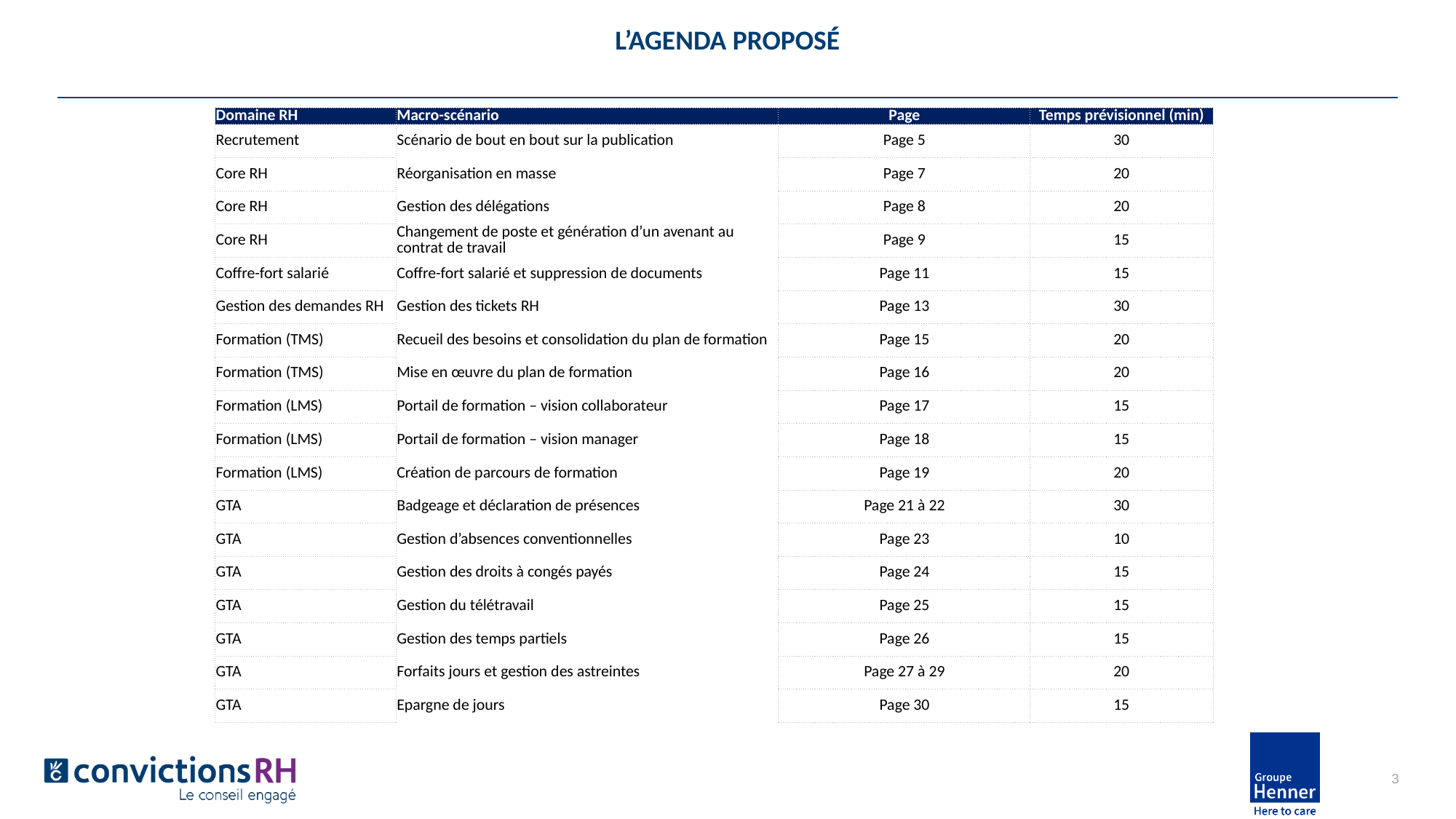

# L’AGENDA PROPOSé

| Domaine RH | Macro-scénario | Page | Temps prévisionnel (min) |
| --- | --- | --- | --- |
| Recrutement | Scénario de bout en bout sur la publication | Page 5 | 30 |
| Core RH | Réorganisation en masse | Page 7 | 20 |
| Core RH | Gestion des délégations | Page 8 | 20 |
| Core RH | Changement de poste et génération d’un avenant au contrat de travail | Page 9 | 15 |
| Coffre-fort salarié | Coffre-fort salarié et suppression de documents | Page 11 | 15 |
| Gestion des demandes RH | Gestion des tickets RH | Page 13 | 30 |
| Formation (TMS) | Recueil des besoins et consolidation du plan de formation | Page 15 | 20 |
| Formation (TMS) | Mise en œuvre du plan de formation | Page 16 | 20 |
| Formation (LMS) | Portail de formation – vision collaborateur | Page 17 | 15 |
| Formation (LMS) | Portail de formation – vision manager | Page 18 | 15 |
| Formation (LMS) | Création de parcours de formation | Page 19 | 20 |
| GTA | Badgeage et déclaration de présences | Page 21 à 22 | 30 |
| GTA | Gestion d’absences conventionnelles | Page 23 | 10 |
| GTA | Gestion des droits à congés payés | Page 24 | 15 |
| GTA | Gestion du télétravail | Page 25 | 15 |
| GTA | Gestion des temps partiels | Page 26 | 15 |
| GTA | Forfaits jours et gestion des astreintes | Page 27 à 29 | 20 |
| GTA | Epargne de jours | Page 30 | 15 |
3